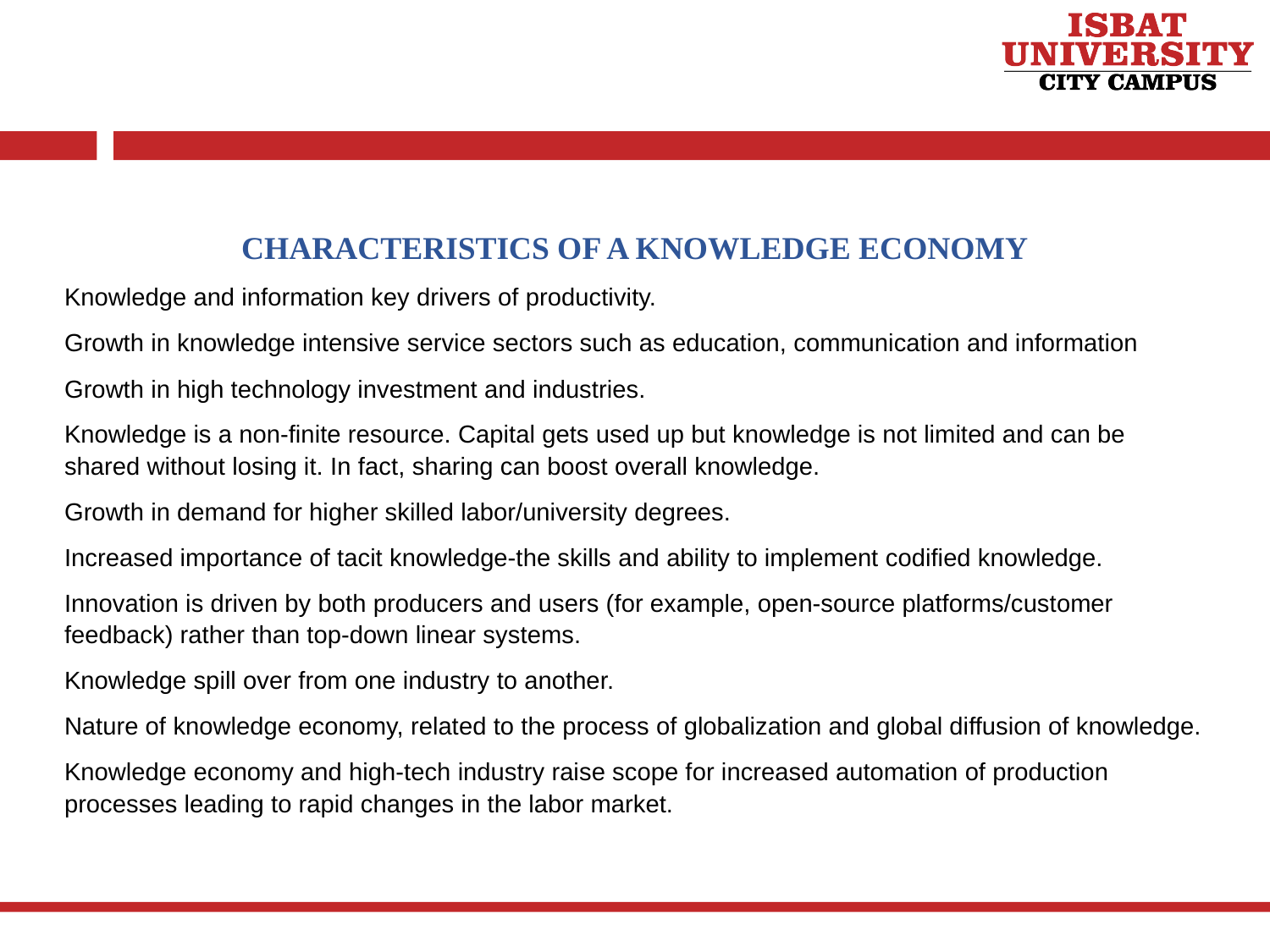

CHARACTERISTICS OF A KNOWLEDGE ECONOMY
Knowledge and information key drivers of productivity.
Growth in knowledge intensive service sectors such as education, communication and information
Growth in high technology investment and industries.
Knowledge is a non-finite resource. Capital gets used up but knowledge is not limited and can be shared without losing it. In fact, sharing can boost overall knowledge.
Growth in demand for higher skilled labor/university degrees.
Increased importance of tacit knowledge-the skills and ability to implement codified knowledge.
Innovation is driven by both producers and users (for example, open-source platforms/customer feedback) rather than top-down linear systems.
Knowledge spill over from one industry to another.
Nature of knowledge economy, related to the process of globalization and global diffusion of knowledge.
Knowledge economy and high-tech industry raise scope for increased automation of production processes leading to rapid changes in the labor market.